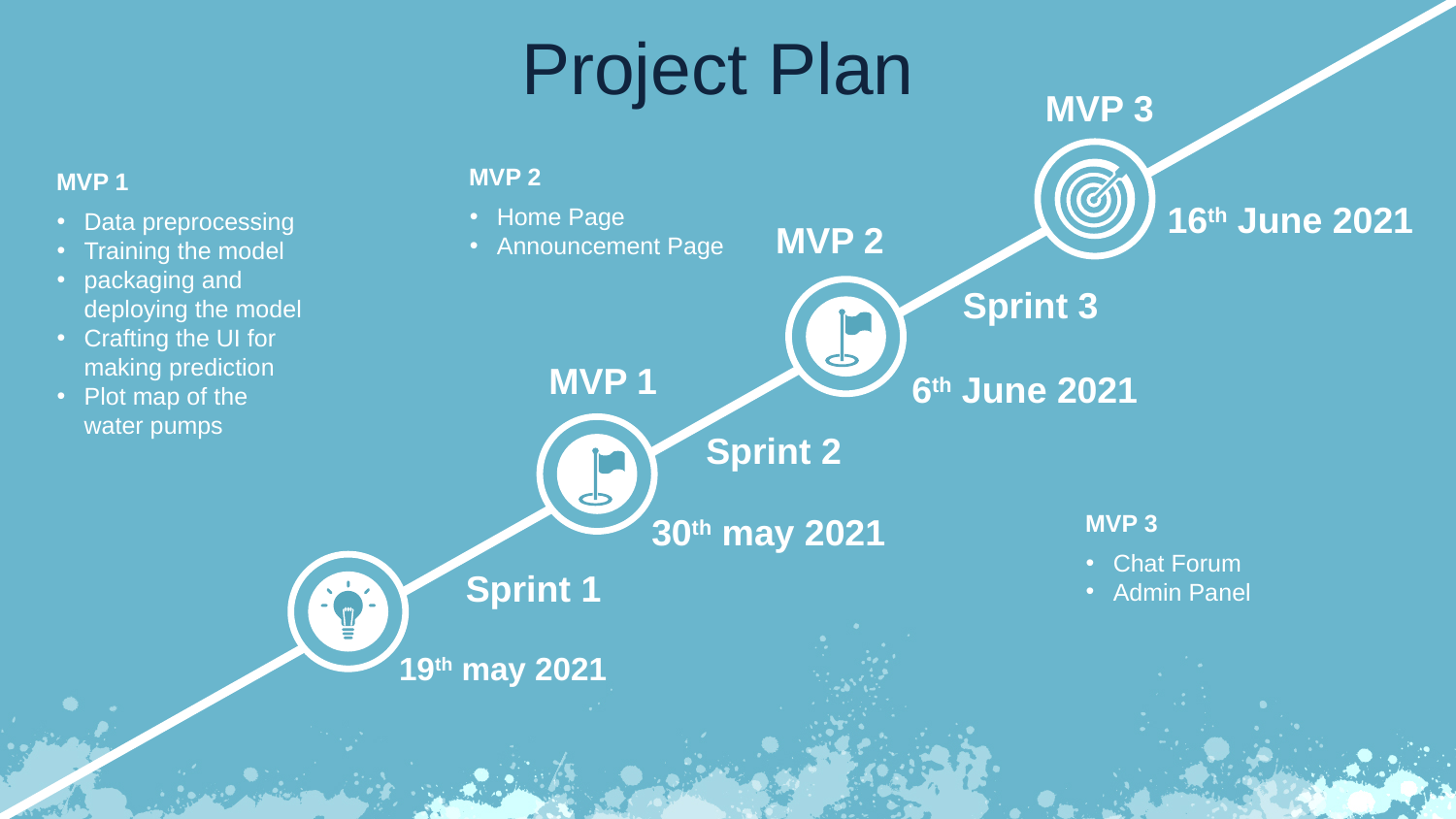

Project Plan
MVP 3

MVP 2
Home Page
Announcement Page

MVP 1
Data preprocessing
Training the model
packaging and deploying the model
Crafting the UI for making prediction
Plot map of the water pumps

16th June 2021
MVP 2
Sprint 3

MVP 1
6th June 2021

Sprint 2

MVP 3
Chat Forum
Admin Panel
30th may 2021

Sprint 1

19th may 2021